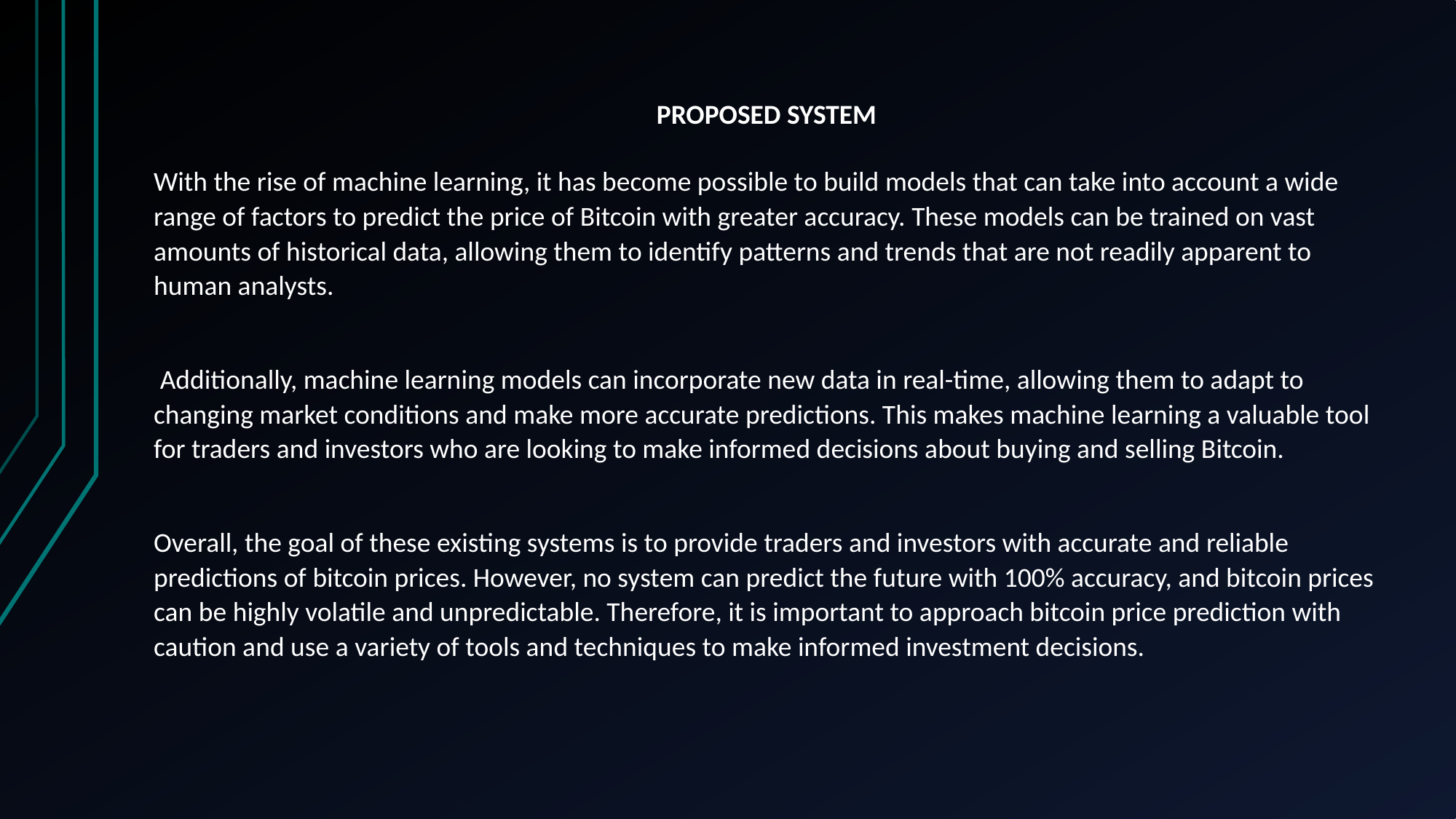

PROPOSED SYSTEM

With the rise of machine learning, it has become possible to build models that can take into account a wide range of factors to predict the price of Bitcoin with greater accuracy. These models can be trained on vast amounts of historical data, allowing them to identify patterns and trends that are not readily apparent to human analysts.

 Additionally, machine learning models can incorporate new data in real-time, allowing them to adapt to changing market conditions and make more accurate predictions. This makes machine learning a valuable tool for traders and investors who are looking to make informed decisions about buying and selling Bitcoin.

Overall, the goal of these existing systems is to provide traders and investors with accurate and reliable predictions of bitcoin prices. However, no system can predict the future with 100% accuracy, and bitcoin prices can be highly volatile and unpredictable. Therefore, it is important to approach bitcoin price prediction with caution and use a variety of tools and techniques to make informed investment decisions.